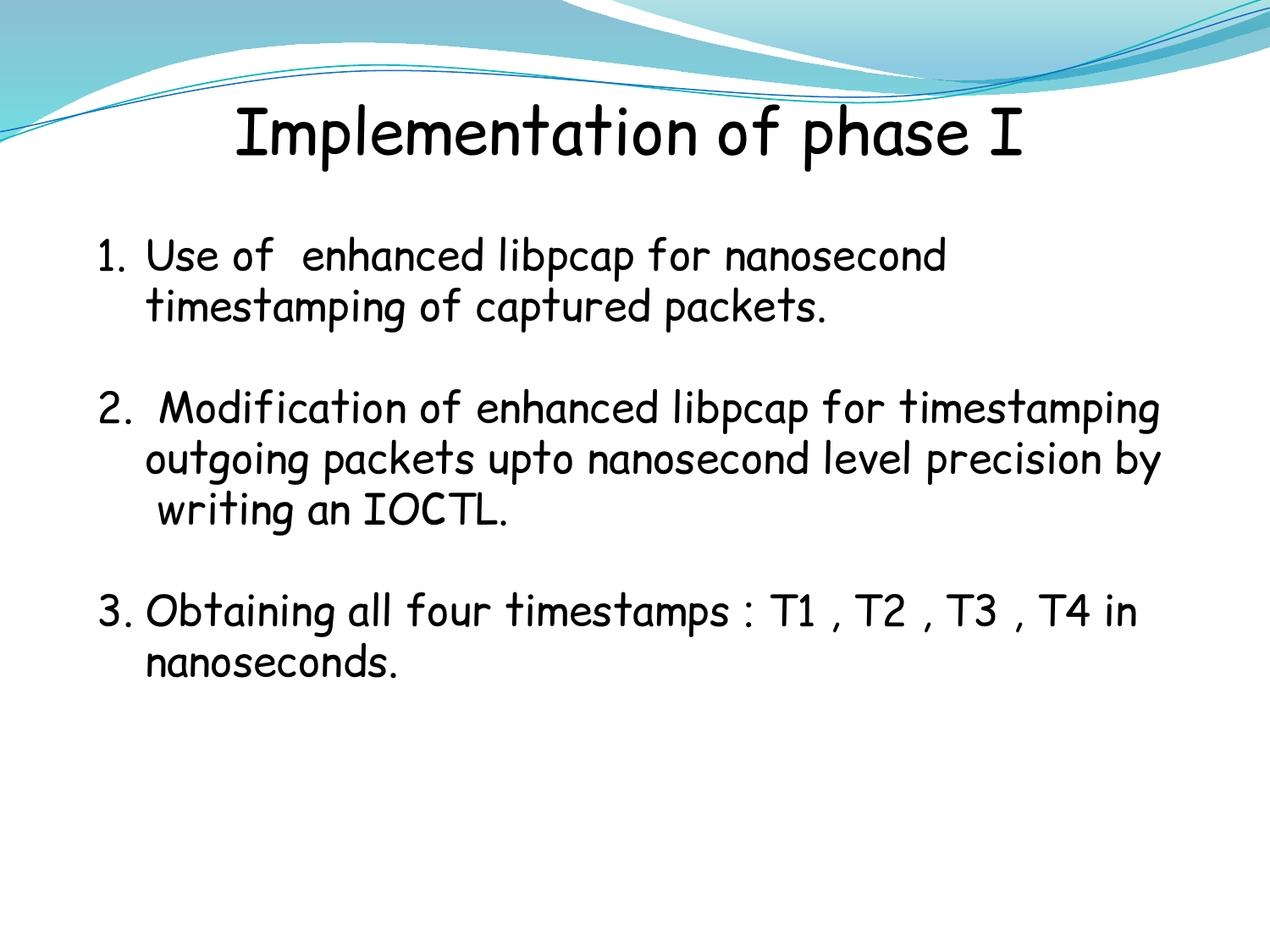

Implementation of phase I
Use of  enhanced libpcap for nanosecond timestamping of captured packets.

 Modification of enhanced libpcap for timestamping outgoing packets upto nanosecond level precision by  writing an IOCTL.

Obtaining all four timestamps : T1 , T2 , T3 , T4 in nanoseconds.